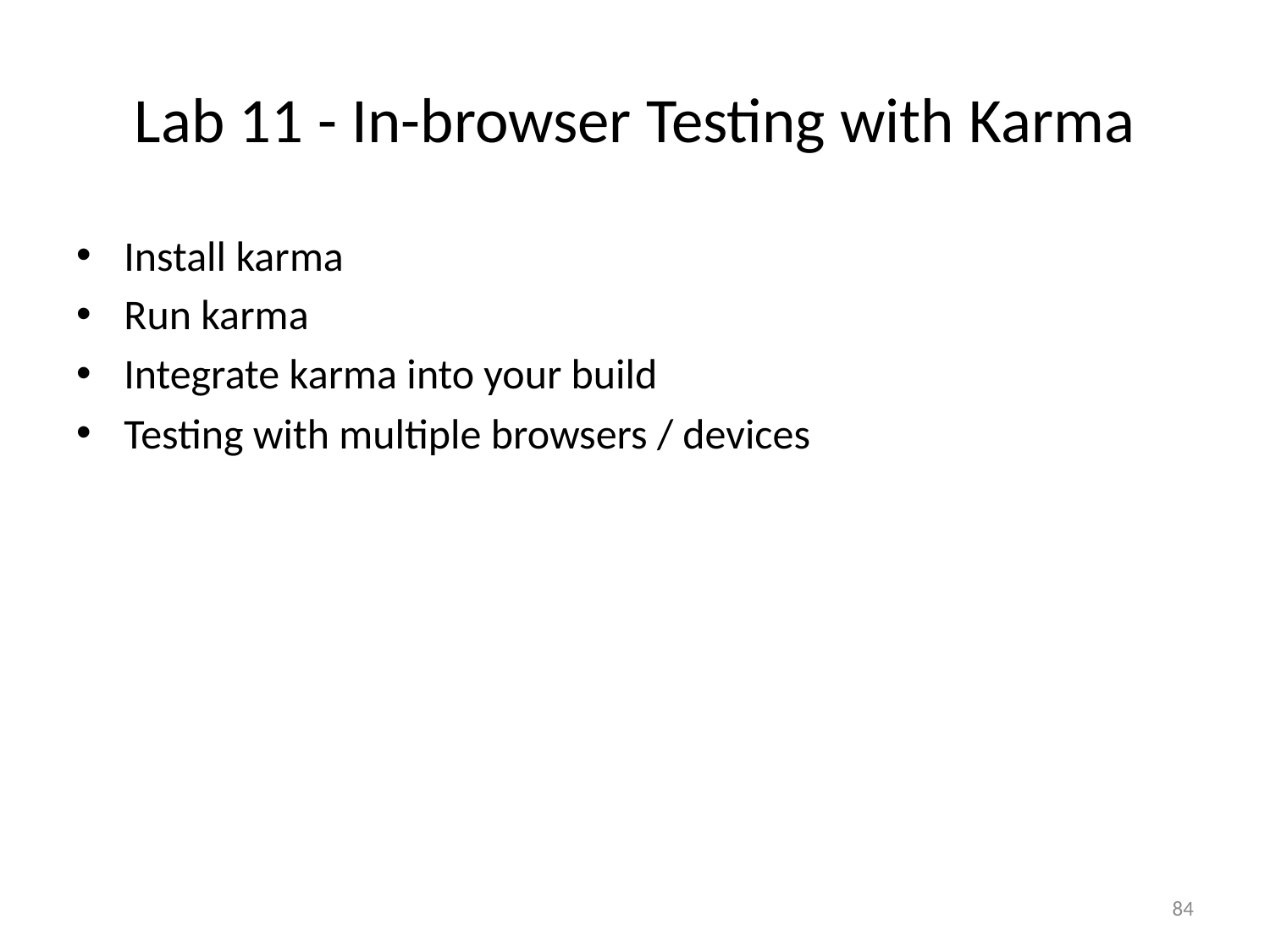

# Lab 11 - In-browser Testing with Karma
Install karma
Run karma
Integrate karma into your build
Testing with multiple browsers / devices
84